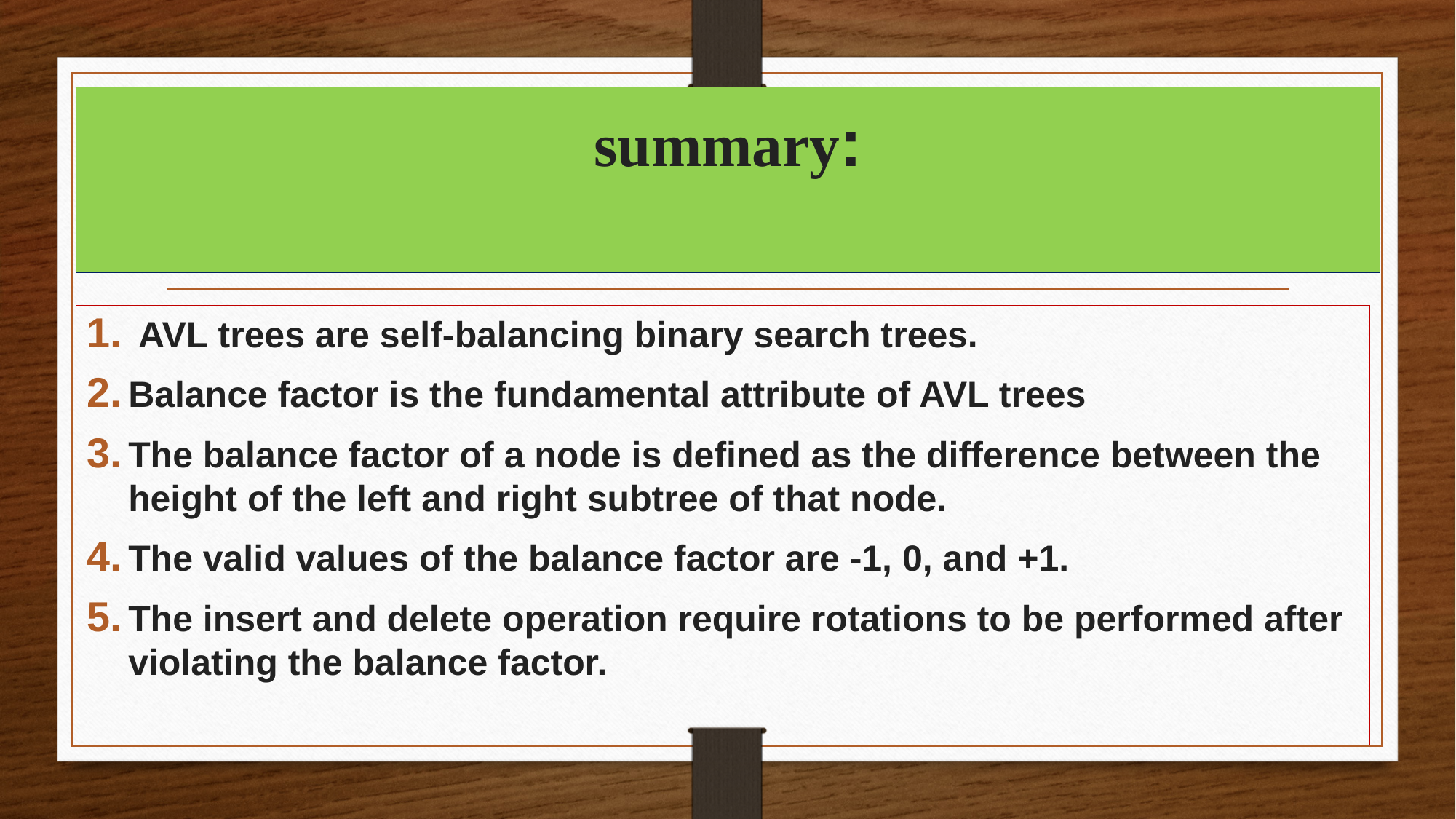

# summary:
 AVL trees are self-balancing binary search trees.
Balance factor is the fundamental attribute of AVL trees
The balance factor of a node is defined as the difference between the height of the left and right subtree of that node.
The valid values of the balance factor are -1, 0, and +1.
The insert and delete operation require rotations to be performed after violating the balance factor.